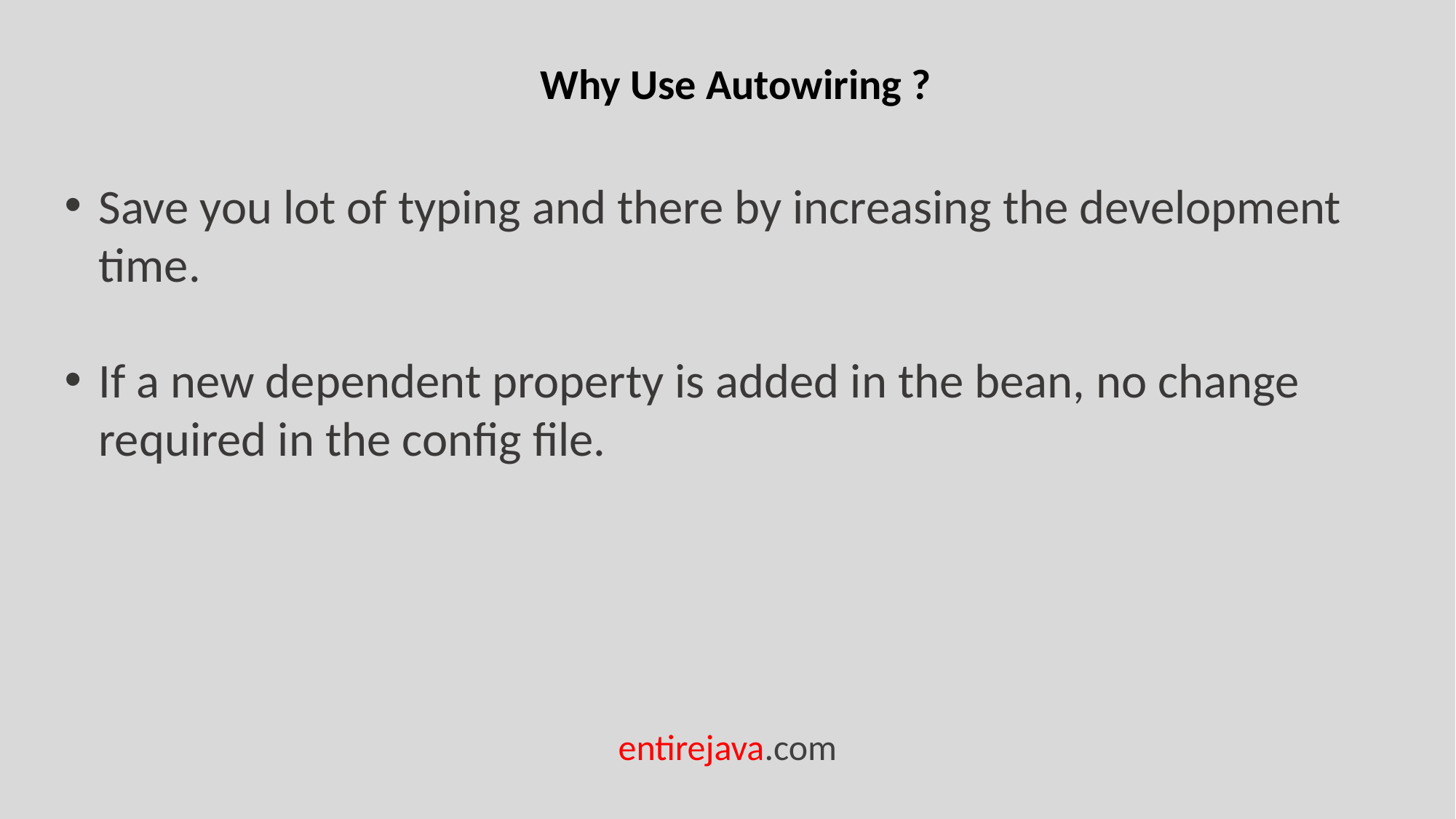

Why Use Autowiring ?
Save you lot of typing and there by increasing the development time.

If a new dependent property is added in the bean, no change required in the config file.
entirejava.com